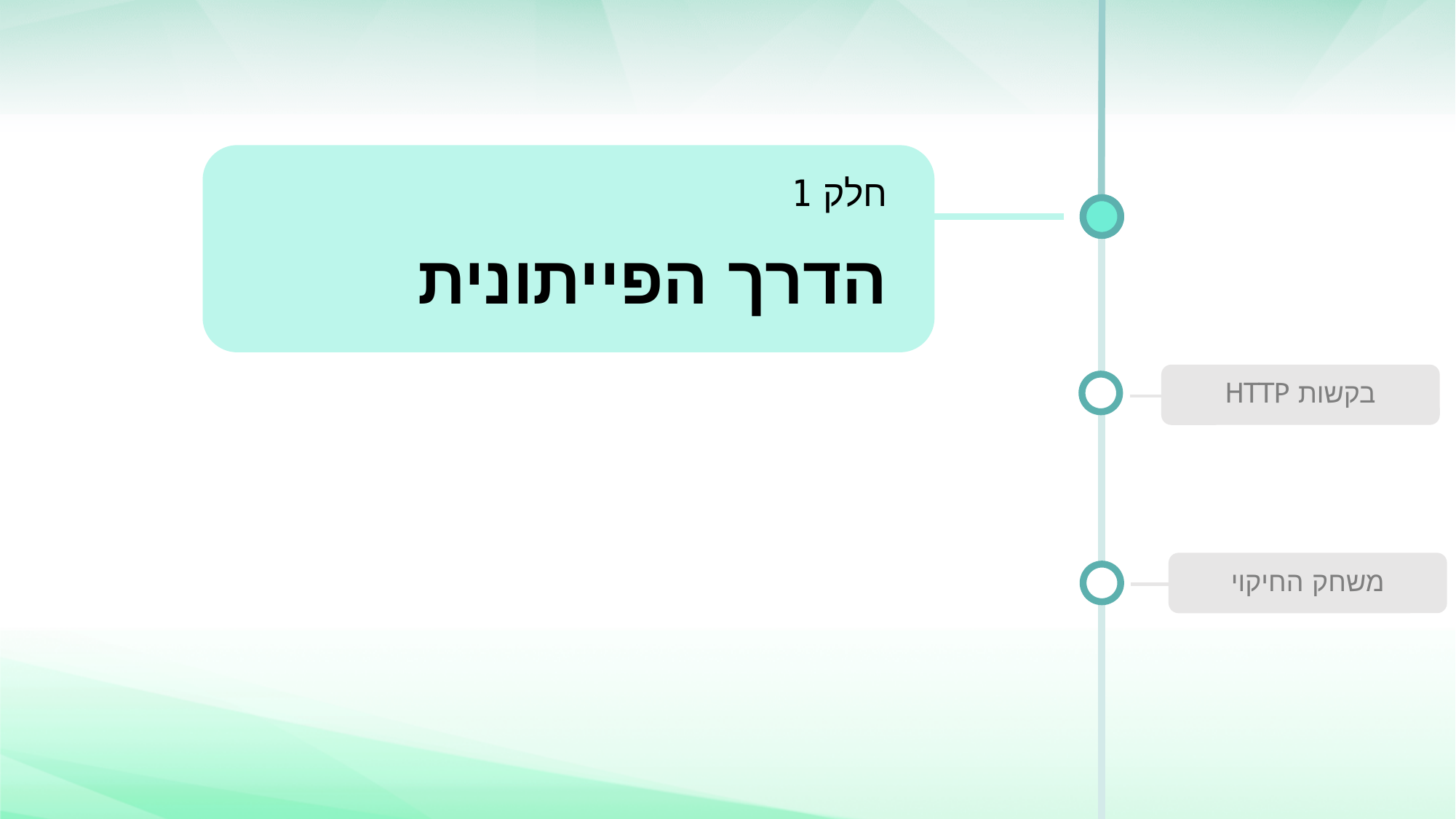

חלק 1
הדרך הפייתונית

בקשות HTTP

משחק החיקוי